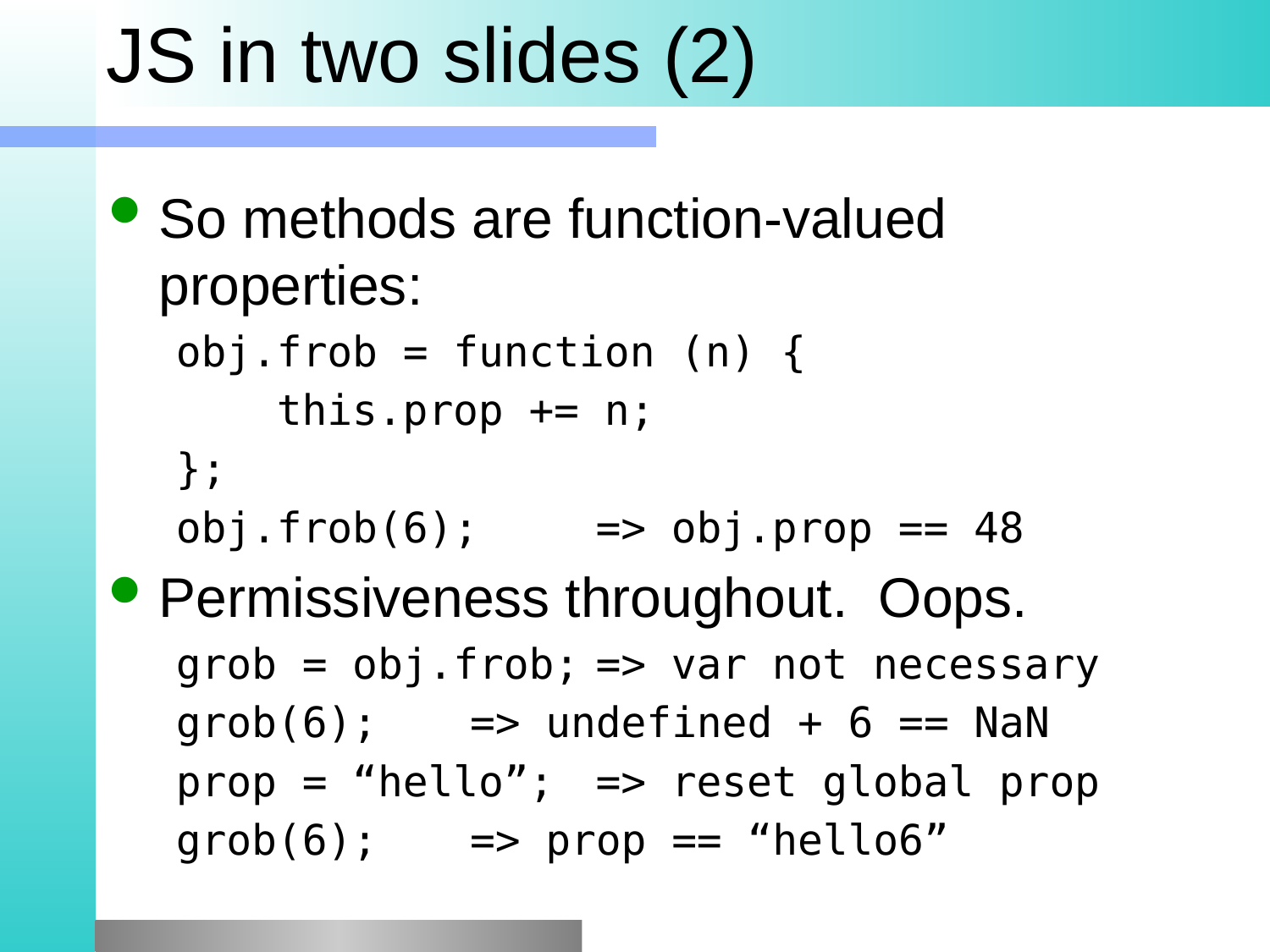

# JS in two slides (2)
So methods are function-valued properties:
obj.frob = function (n) {
    this.prop += n;
};
obj.frob(6);		=> obj.prop == 48
Permissiveness throughout.  Oops.
grob = obj.frob;	=> var not necessary
grob(6);			=> undefined + 6 == NaN
prop = “hello”;	=> reset global prop
grob(6);			=> prop == “hello6”